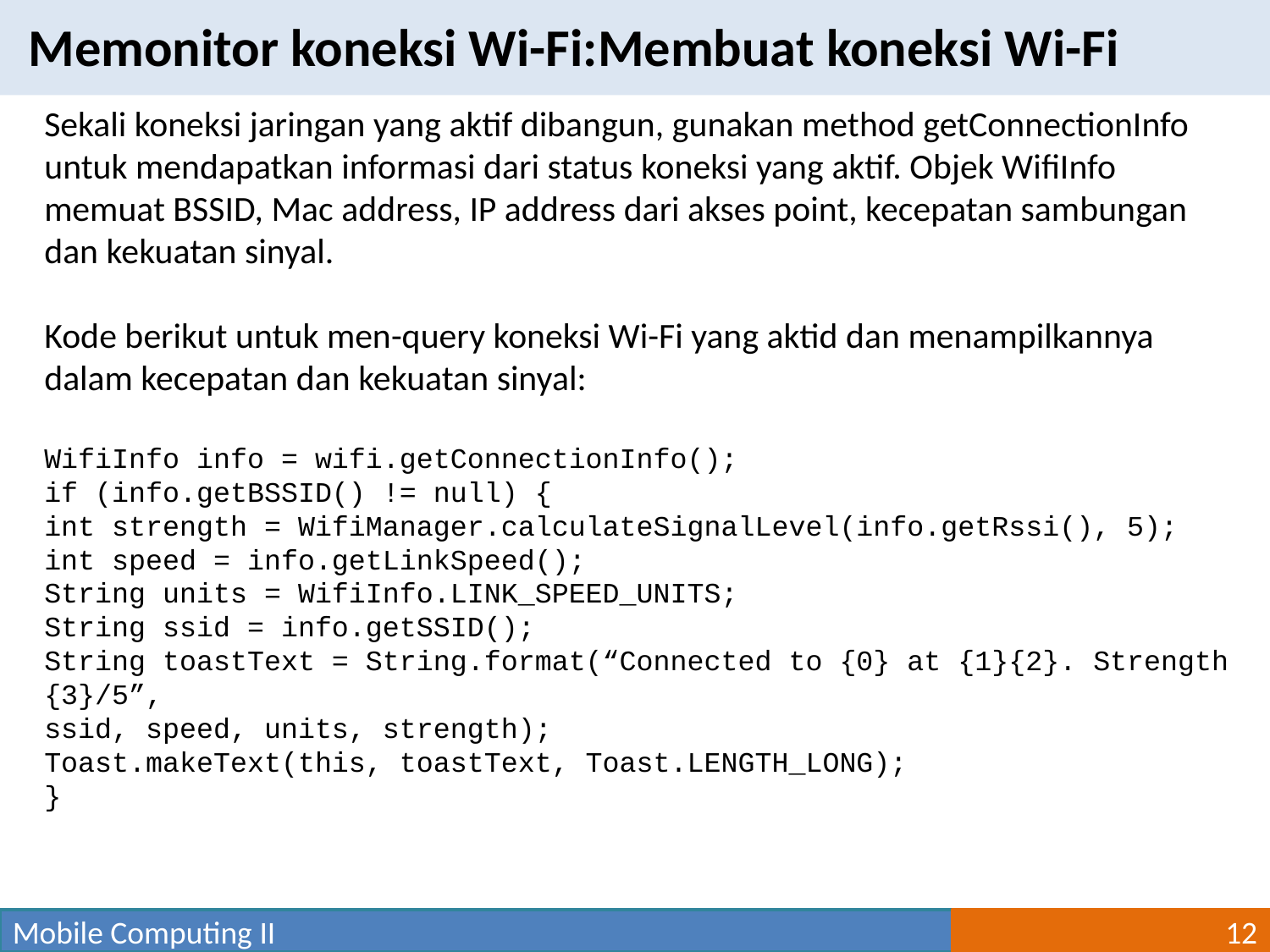

Memonitor koneksi Wi-Fi:Membuat koneksi Wi-Fi
Sekali koneksi jaringan yang aktif dibangun, gunakan method getConnectionInfo untuk mendapatkan informasi dari status koneksi yang aktif. Objek WifiInfo memuat BSSID, Mac address, IP address dari akses point, kecepatan sambungan dan kekuatan sinyal.

Kode berikut untuk men-query koneksi Wi-Fi yang aktid dan menampilkannya dalam kecepatan dan kekuatan sinyal:

WifiInfo info = wifi.getConnectionInfo();
if (info.getBSSID() != null) {
int strength = WifiManager.calculateSignalLevel(info.getRssi(), 5);
int speed = info.getLinkSpeed();
String units = WifiInfo.LINK_SPEED_UNITS;
String ssid = info.getSSID();
String toastText = String.format(“Connected to {0} at {1}{2}. Strength {3}/5”,
ssid, speed, units, strength);
Toast.makeText(this, toastText, Toast.LENGTH_LONG);
}
Mobile Computing II
12